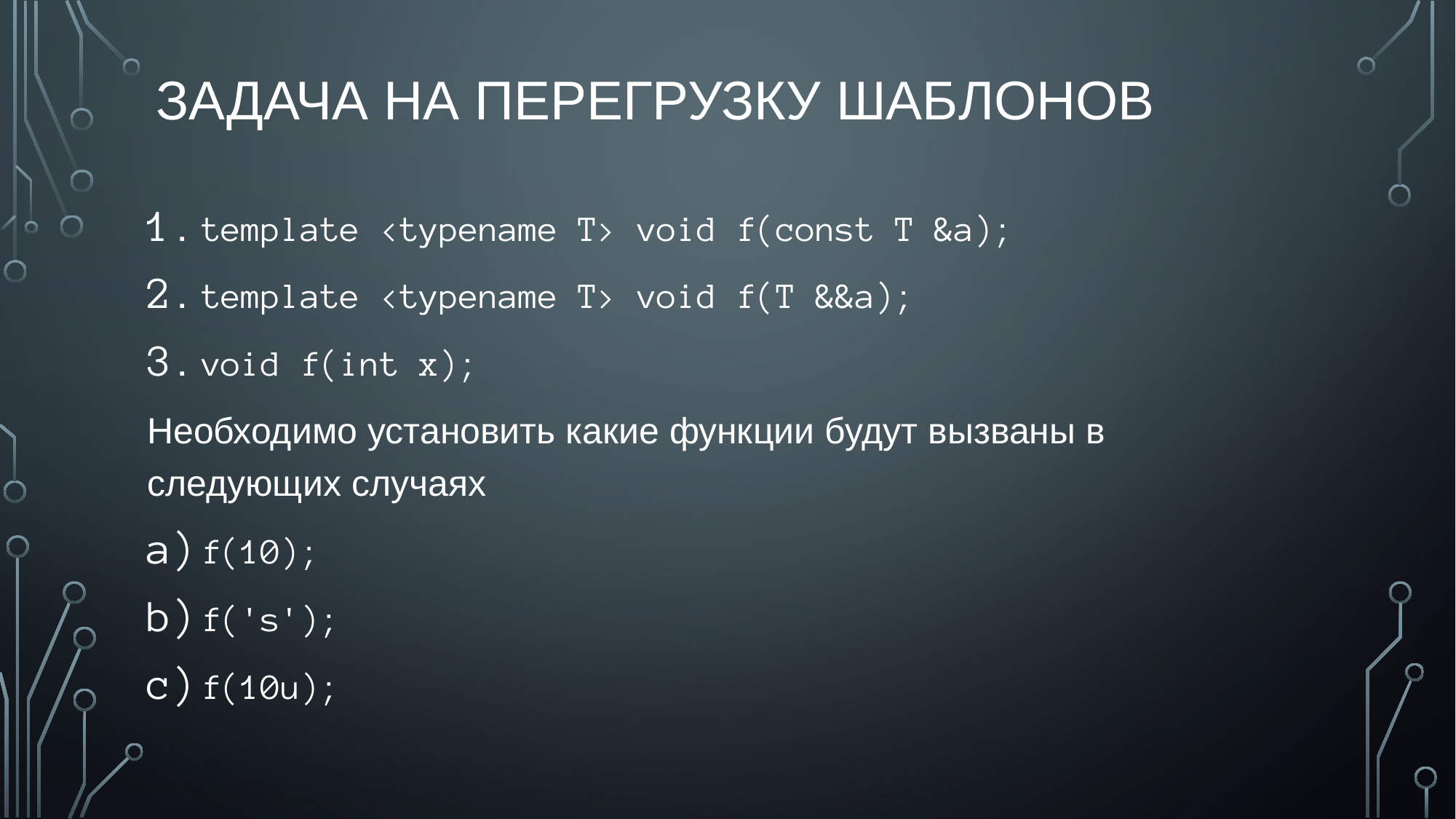

# Задача на перегрузку шаблонов
template <typename T> void f(const T &a);
template <typename T> void f(T &&a);
void f(int x);
Необходимо установить какие функции будут вызваны в следующих случаях
f(10);
f('s');
f(10u);